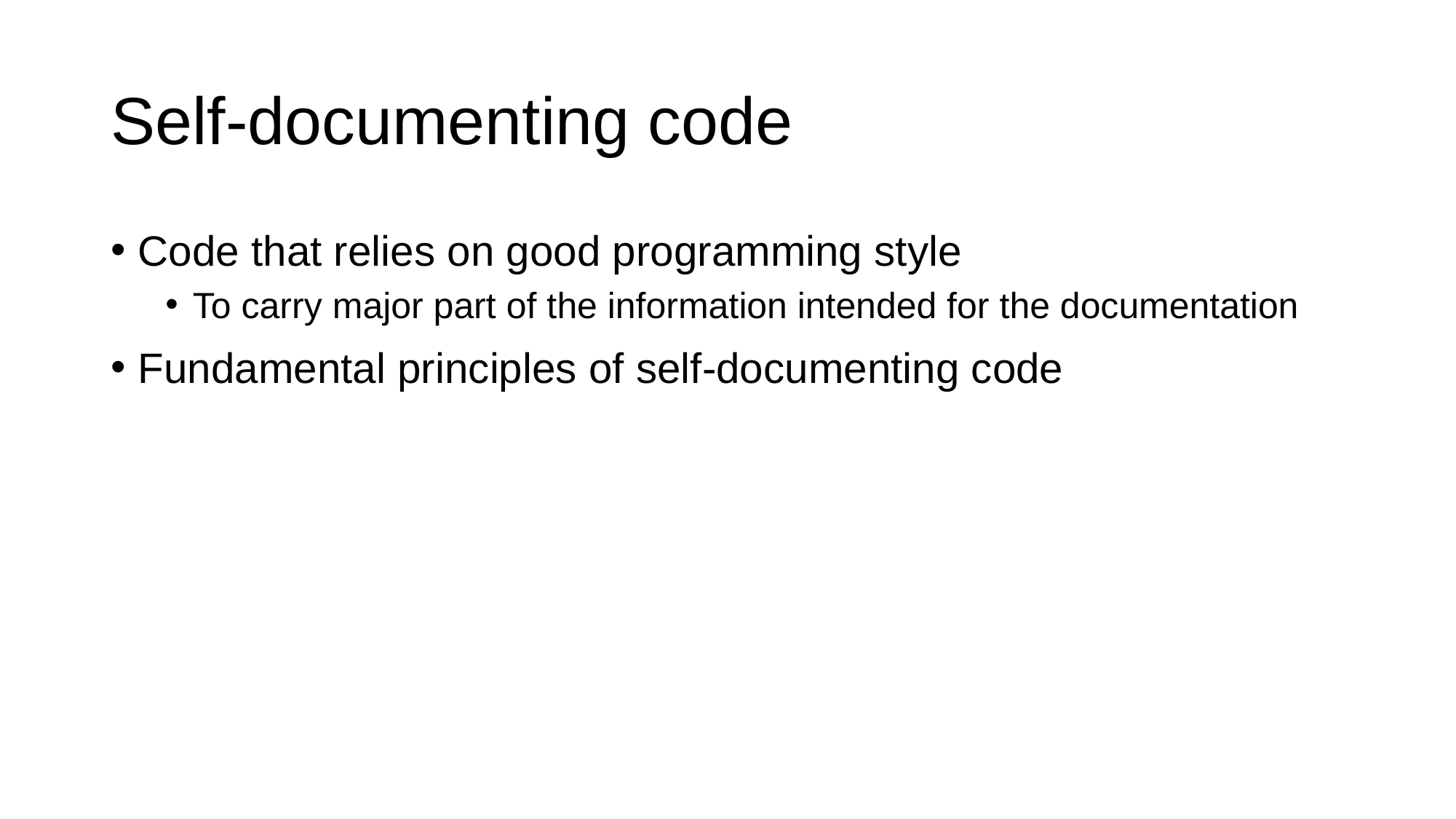

# Self-documenting code
Code that relies on good programming style
To carry major part of the information intended for the documentation
Fundamental principles of self-documenting code